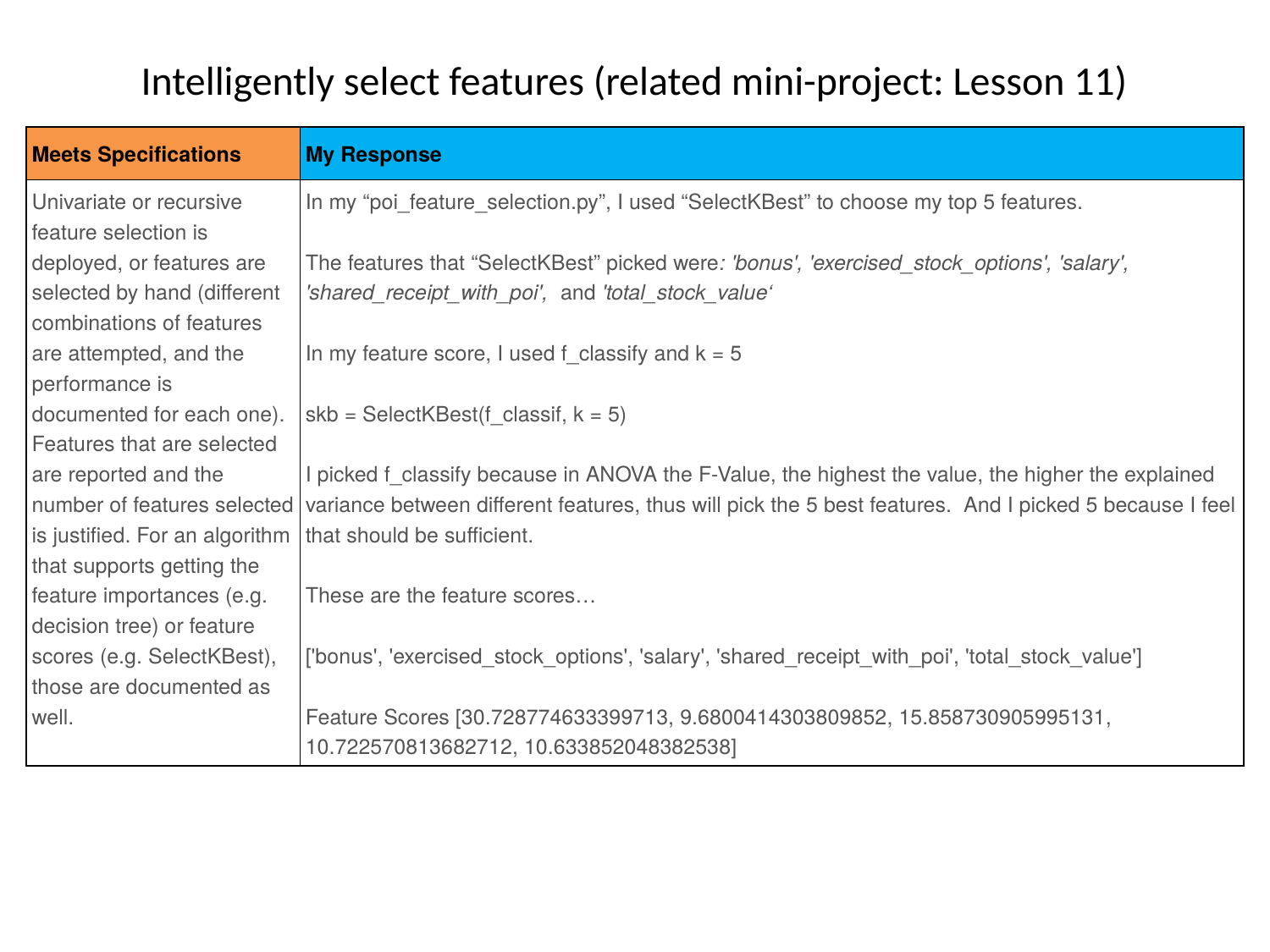

# Intelligently select features (related mini-project: Lesson 11)
| Meets Specifications | My Response |
| --- | --- |
| Univariate or recursive feature selection is deployed, or features are selected by hand (different combinations of features are attempted, and the performance is documented for each one). Features that are selected are reported and the number of features selected is justified. For an algorithm that supports getting the feature importances (e.g. decision tree) or feature scores (e.g. SelectKBest), those are documented as well. | In my “poi\_feature\_selection.py”, I used “SelectKBest” to choose my top 5 features. The features that “SelectKBest” picked were: 'bonus', 'exercised\_stock\_options', 'salary', 'shared\_receipt\_with\_poi', and 'total\_stock\_value‘ In my feature score, I used f\_classify and k = 5 skb = SelectKBest(f\_classif, k = 5) I picked f\_classify because in ANOVA the F-Value, the highest the value, the higher the explained variance between different features, thus will pick the 5 best features. And I picked 5 because I feel that should be sufficient. These are the feature scores… ['bonus', 'exercised\_stock\_options', 'salary', 'shared\_receipt\_with\_poi', 'total\_stock\_value'] Feature Scores [30.728774633399713, 9.6800414303809852, 15.858730905995131, 10.722570813682712, 10.633852048382538] |